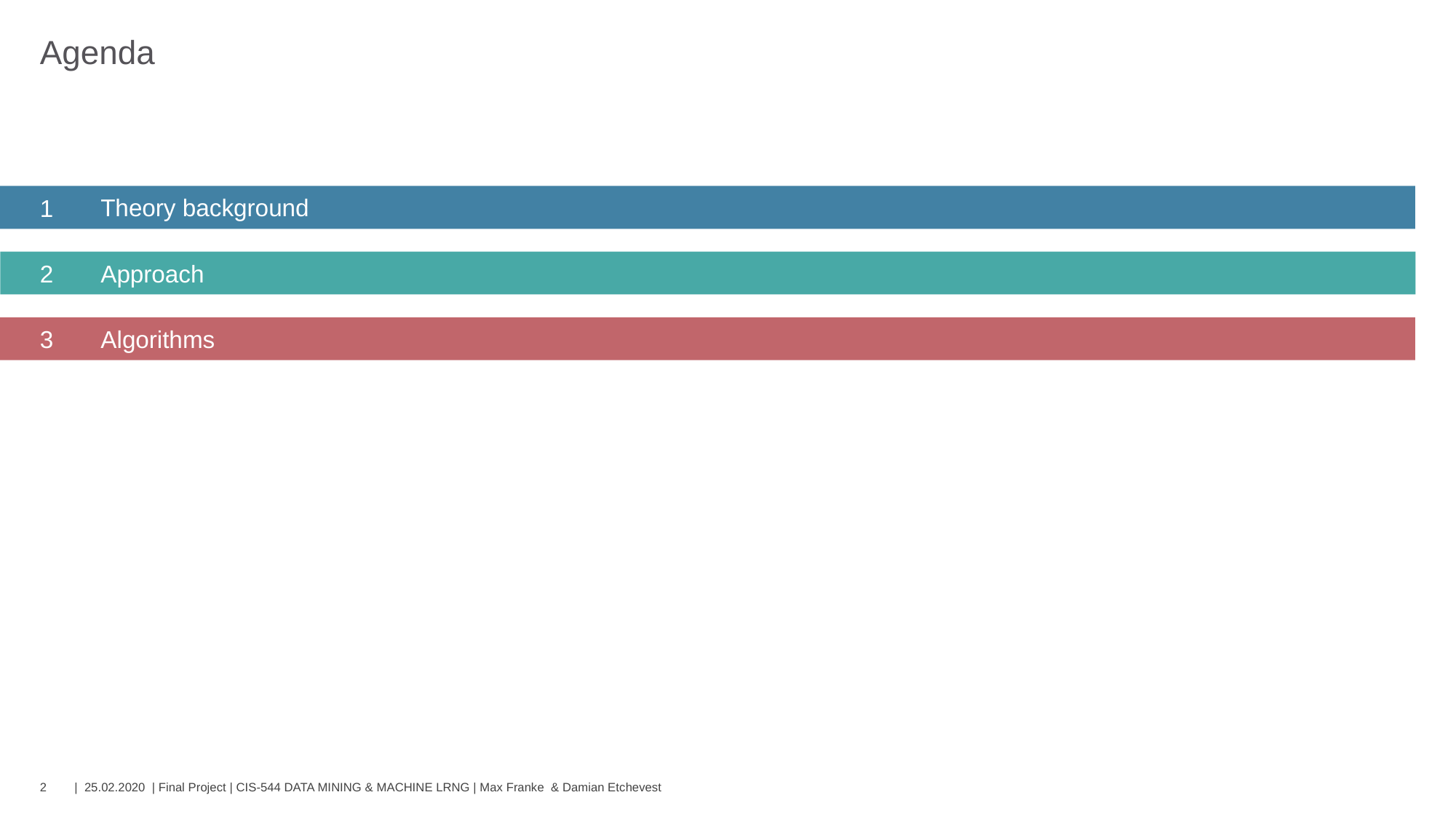

# Agenda

1
Theory background

2
Approach

3
Algorithms